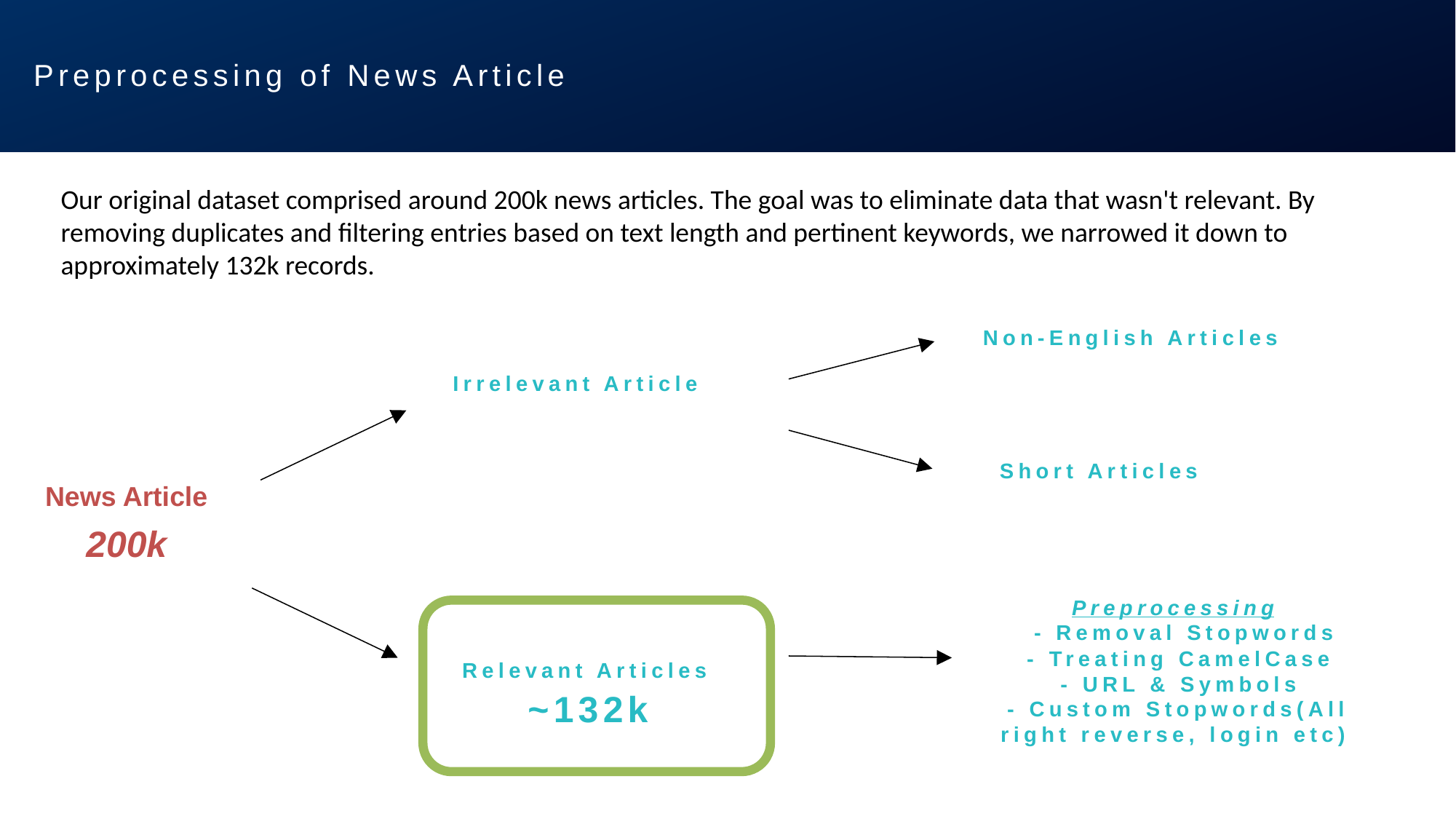

Preprocessing of News Article
Our original dataset comprised around 200k news articles. The goal was to eliminate data that wasn't relevant. By removing duplicates and filtering entries based on text length and pertinent keywords, we narrowed it down to approximately 132k records.
Non-English Articles
Irrelevant Article
Short Articles
News Article
200k
Preprocessing
  - Removal Stopwords
 - Treating CamelCase
 - URL & Symbols
 - Custom Stopwords(All right reverse, login etc)

Relevant Articles
~132k